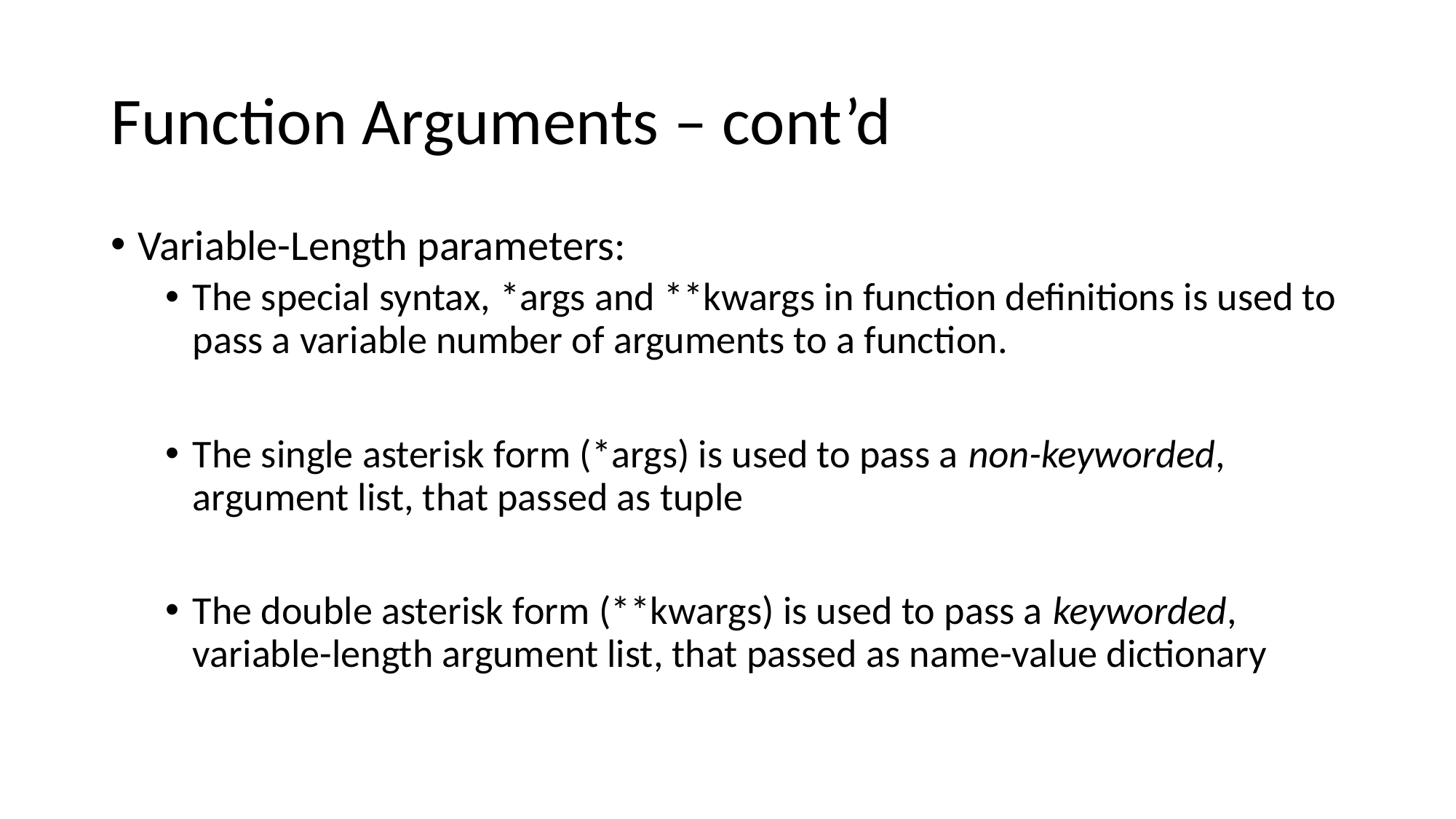

# Function Arguments – cont’d
Variable-Length parameters:
The special syntax, *args and **kwargs in function definitions is used to pass a variable number of arguments to a function.

The single asterisk form (*args) is used to pass a non-keyworded, argument list, that passed as tuple

The double asterisk form (**kwargs) is used to pass a keyworded, variable-length argument list, that passed as name-value dictionary